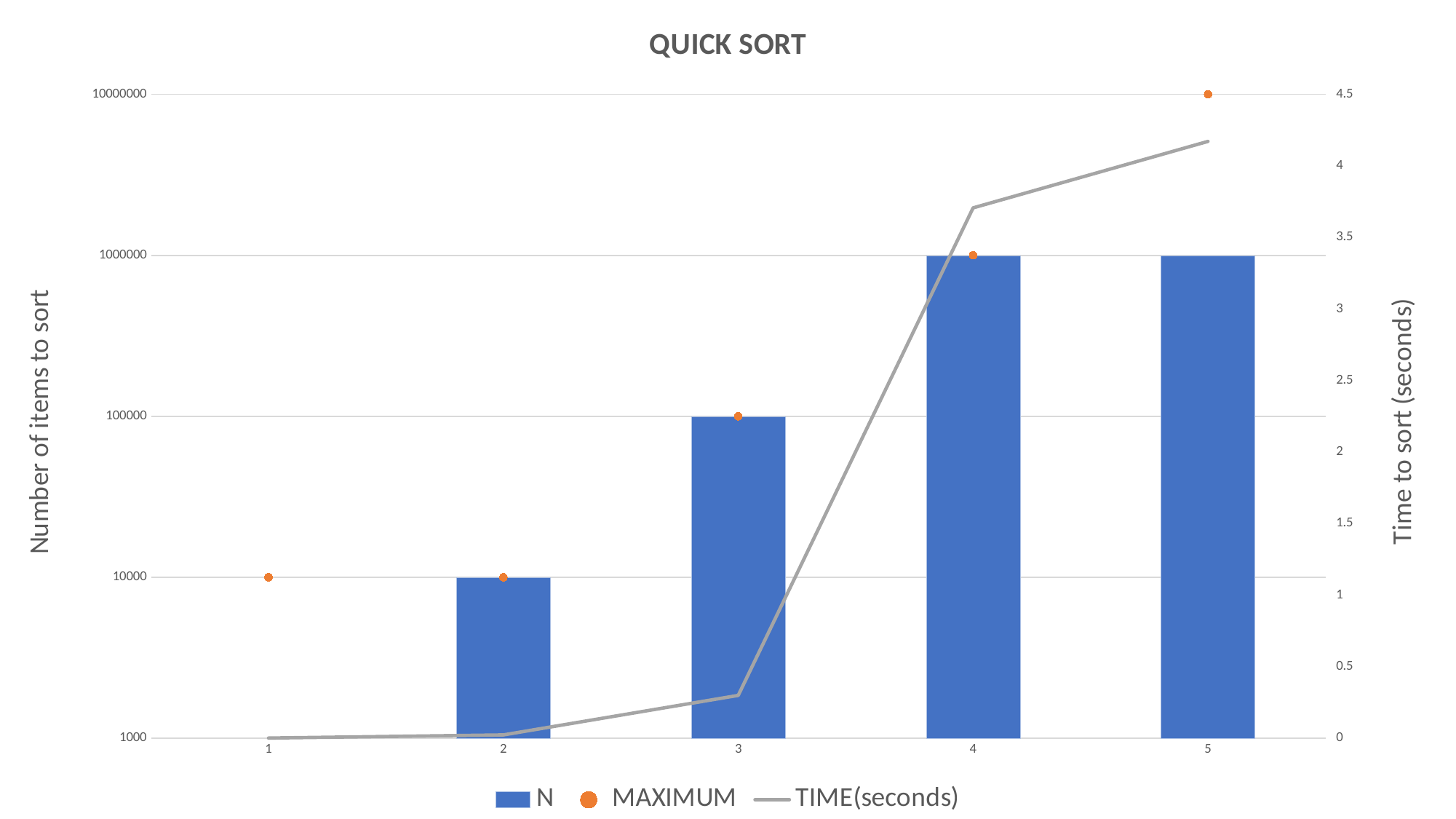

### Chart: QUICK SORT

| Category | N | TIME(seconds) | MAXIMUM |
|---|---|---|---|